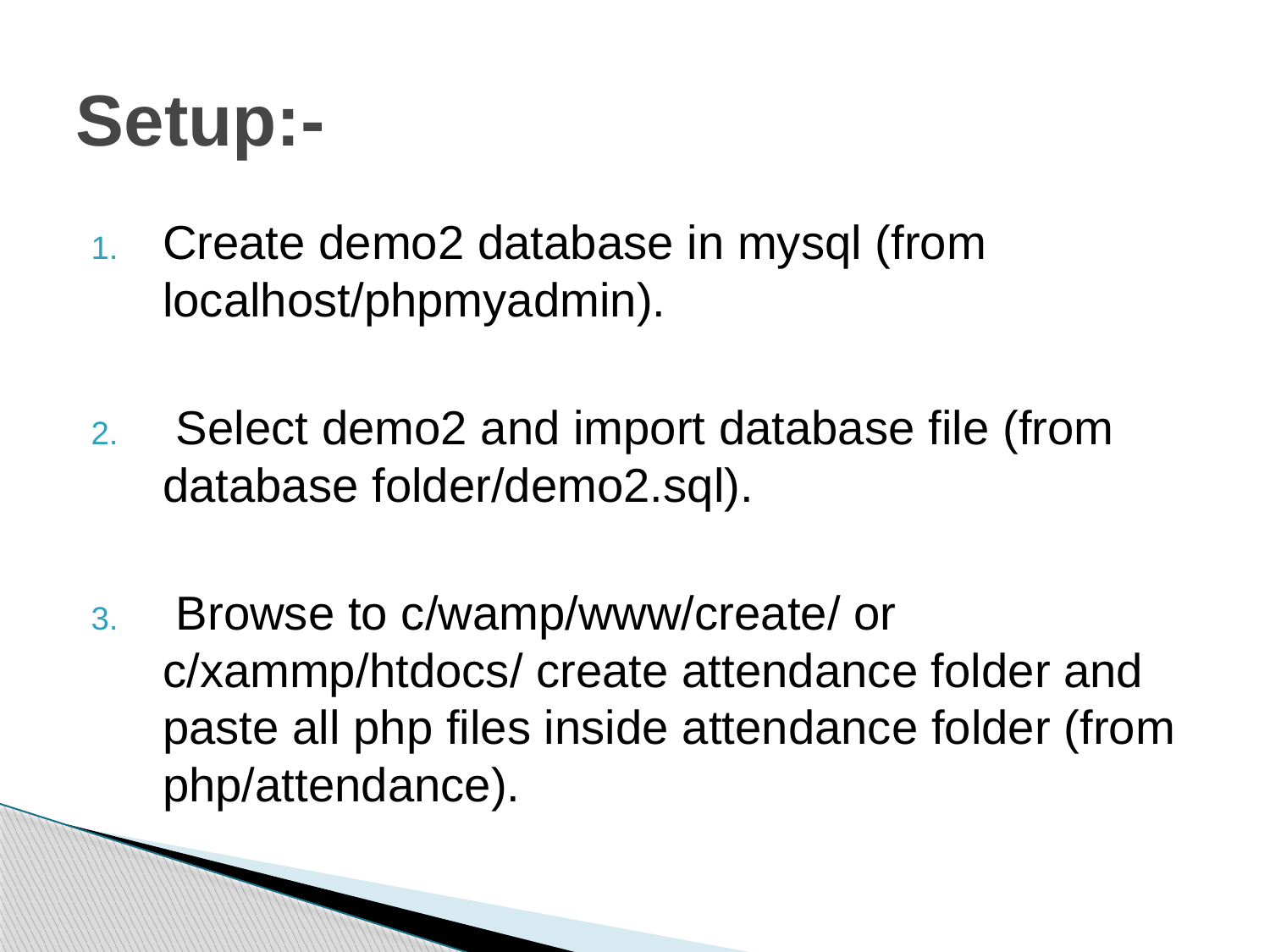

# Setup:-
Create demo2 database in mysql (from localhost/phpmyadmin).

 Select demo2 and import database file (from database folder/demo2.sql).

 Browse to c/wamp/www/create/ or c/xammp/htdocs/ create attendance folder and paste all php files inside attendance folder (from php/attendance).